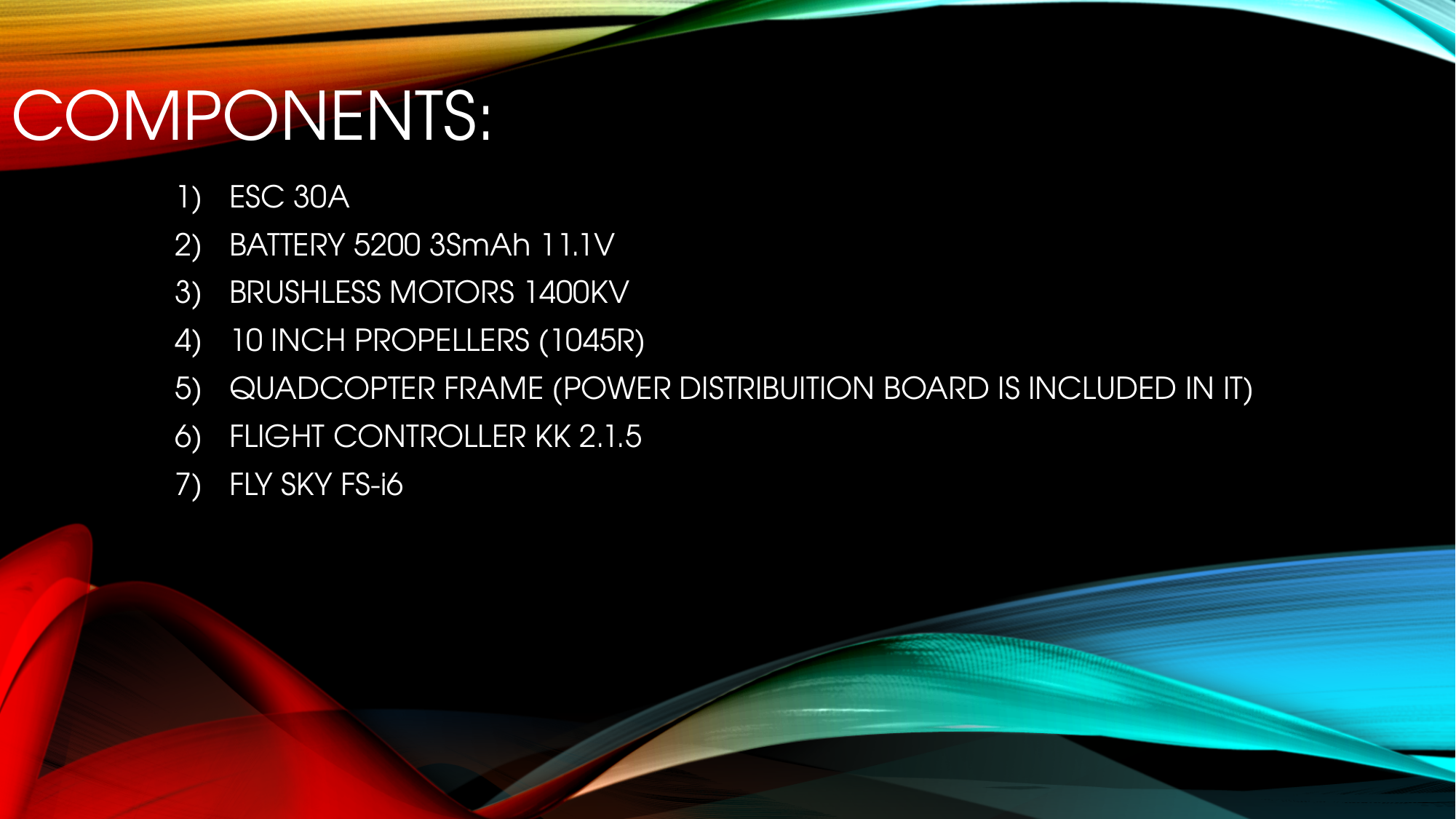

# COMPONENTS:
ESC 30A
BATTERY 5200 3SmAh 11.1V
BRUSHLESS MOTORS 1400KV
10 INCH PROPELLERS (1045R)
QUADCOPTER FRAME (POWER DISTRIBUITION BOARD IS INCLUDED IN IT)
FLIGHT CONTROLLER KK 2.1.5
FLY SKY FS-i6